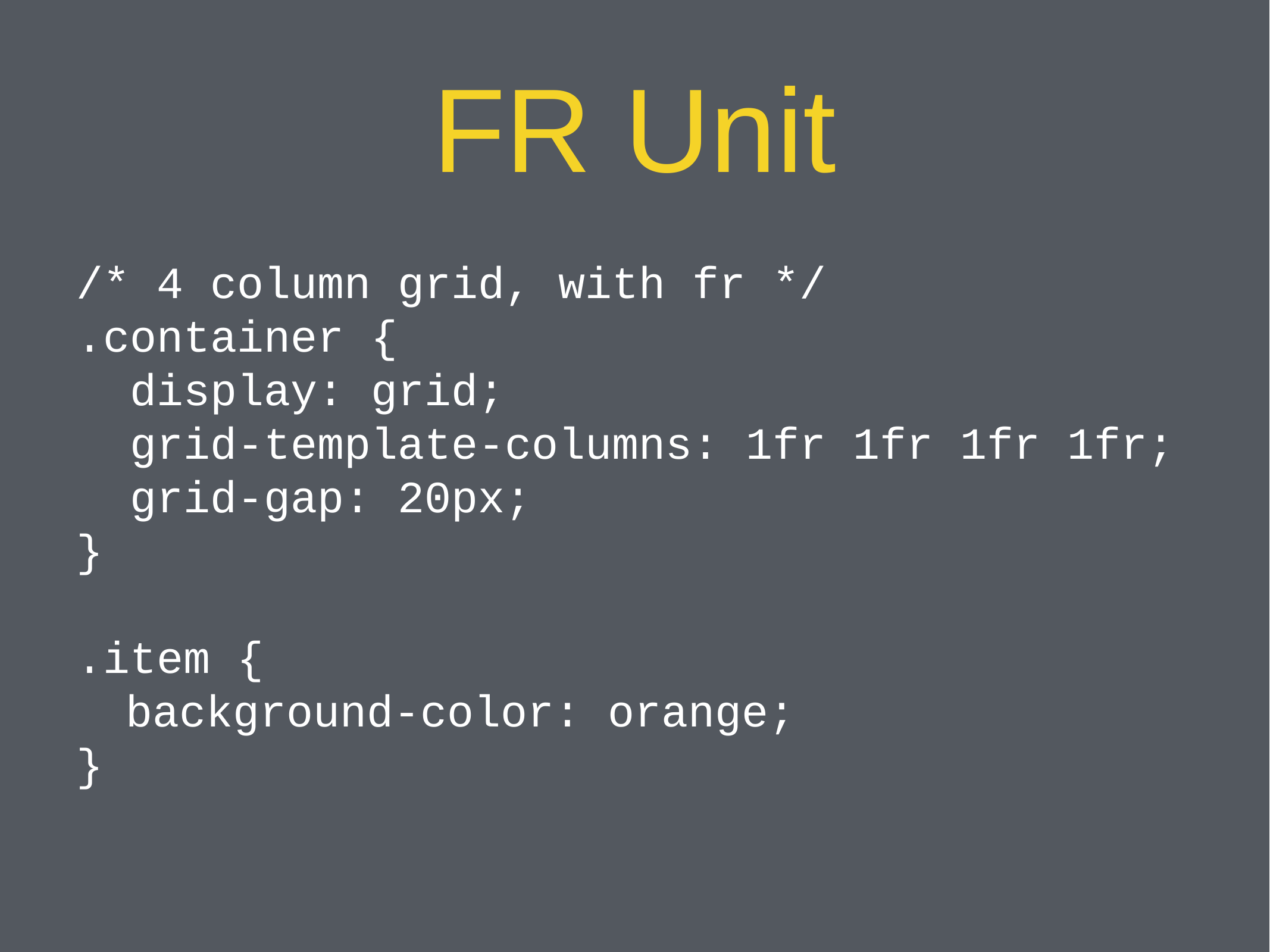

FR Unit
/* 4 column grid, with fr */
.container {
  display: grid;
  grid-template-columns: 1fr 1fr 1fr 1fr;
  grid-gap: 20px;
}

.item {
 background-color: orange;
}